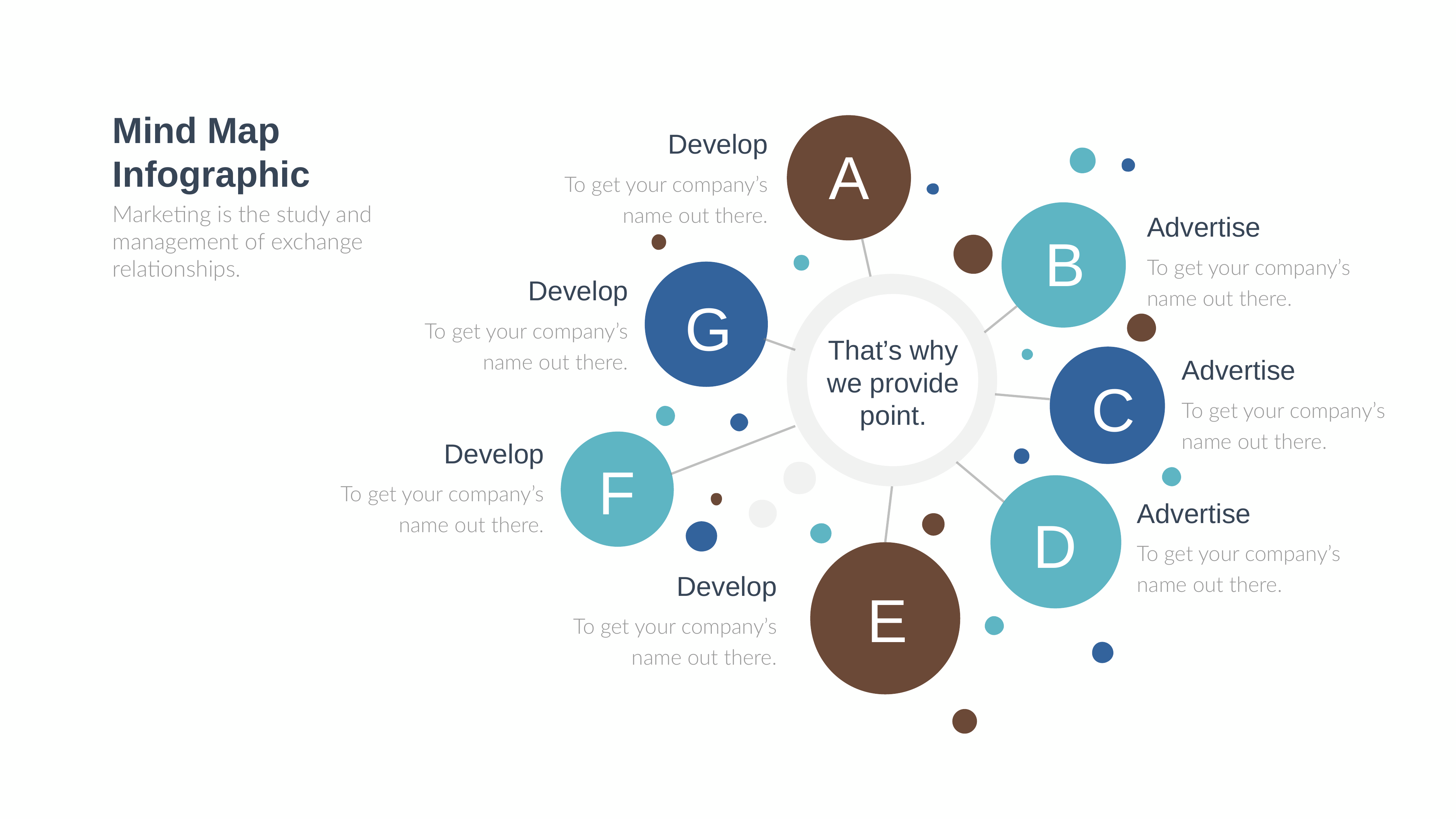

Mind Map
Infographic
Marketing is the study and management of exchange relationships.

Develop
To get your company’s name out there.
A

Advertise
To get your company’s name out there.
B

Develop
To get your company’s name out there.

G

That’s why we provide point.

Advertise
To get your company’s name out there.
C

Develop
To get your company’s name out there.

F

Advertise
To get your company’s name out there.

D

Develop
To get your company’s name out there.
E